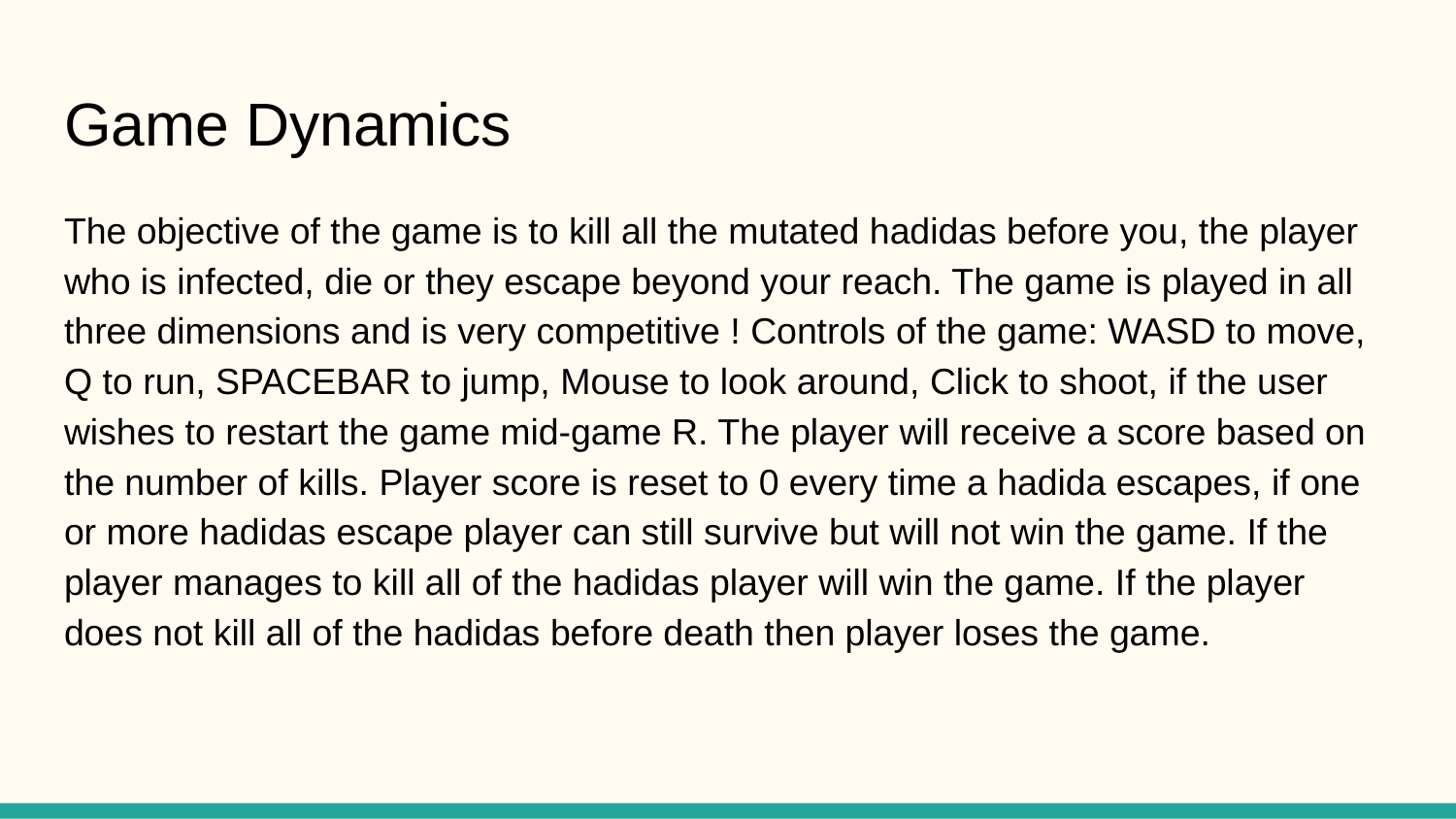

# Game Dynamics
The objective of the game is to kill all the mutated hadidas before you, the player who is infected, die or they escape beyond your reach. The game is played in all three dimensions and is very competitive ! Controls of the game: WASD to move, Q to run, SPACEBAR to jump, Mouse to look around, Click to shoot, if the user wishes to restart the game mid-game R. The player will receive a score based on the number of kills. Player score is reset to 0 every time a hadida escapes, if one or more hadidas escape player can still survive but will not win the game. If the player manages to kill all of the hadidas player will win the game. If the player does not kill all of the hadidas before death then player loses the game.